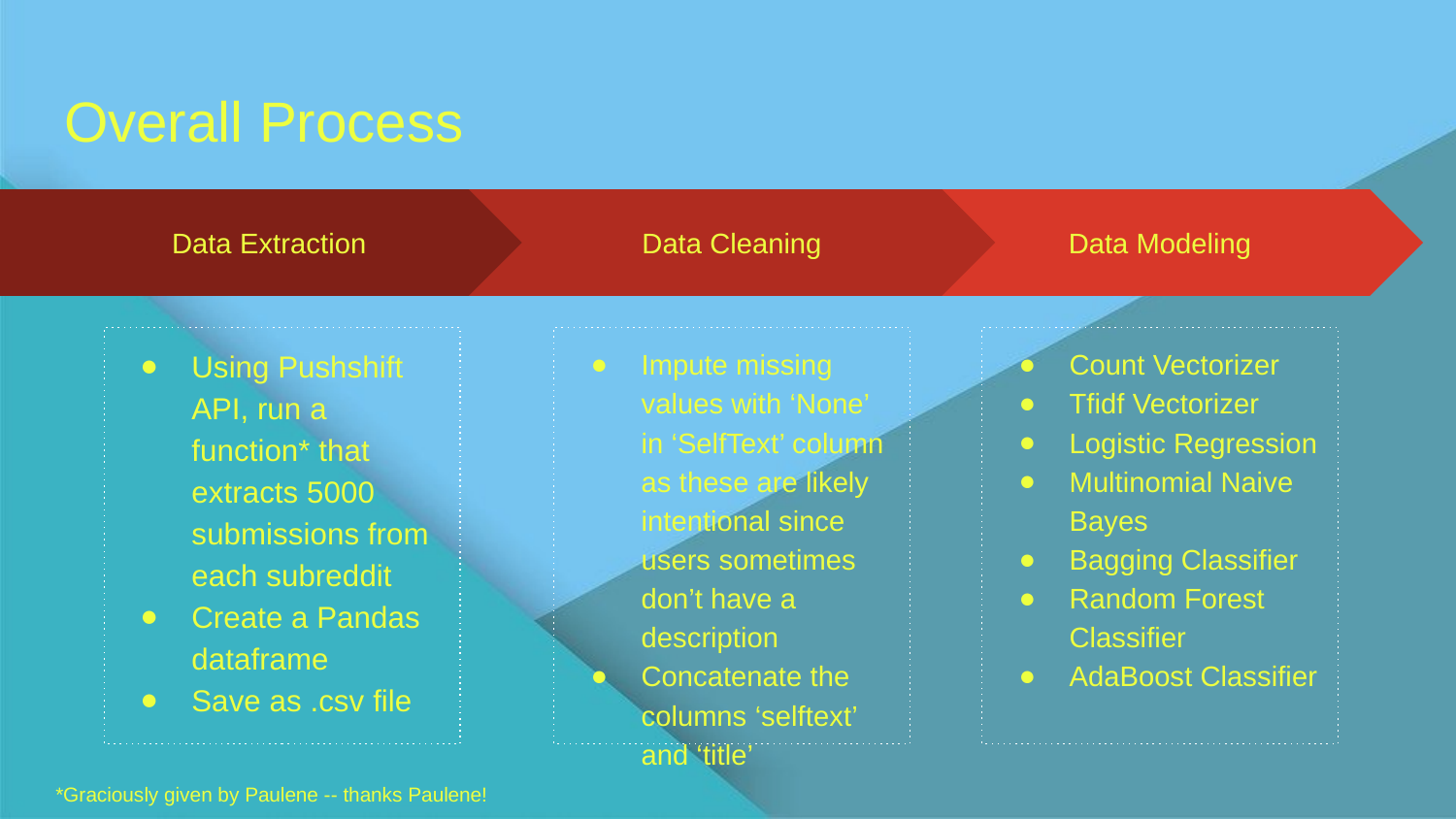

# Overall Process
Data Cleaning
Impute missing values with ‘None’ in ‘SelfText’ column as these are likely intentional since users sometimes don’t have a description
Concatenate the columns ‘selftext’ and ‘title’
Data Modeling
Count Vectorizer
Tfidf Vectorizer
Logistic Regression
Multinomial Naive Bayes
Bagging Classifier
Random Forest Classifier
AdaBoost Classifier
Data Extraction
Using Pushshift API, run a function* that extracts 5000 submissions from each subreddit
Create a Pandas dataframe
Save as .csv file
*Graciously given by Paulene -- thanks Paulene!